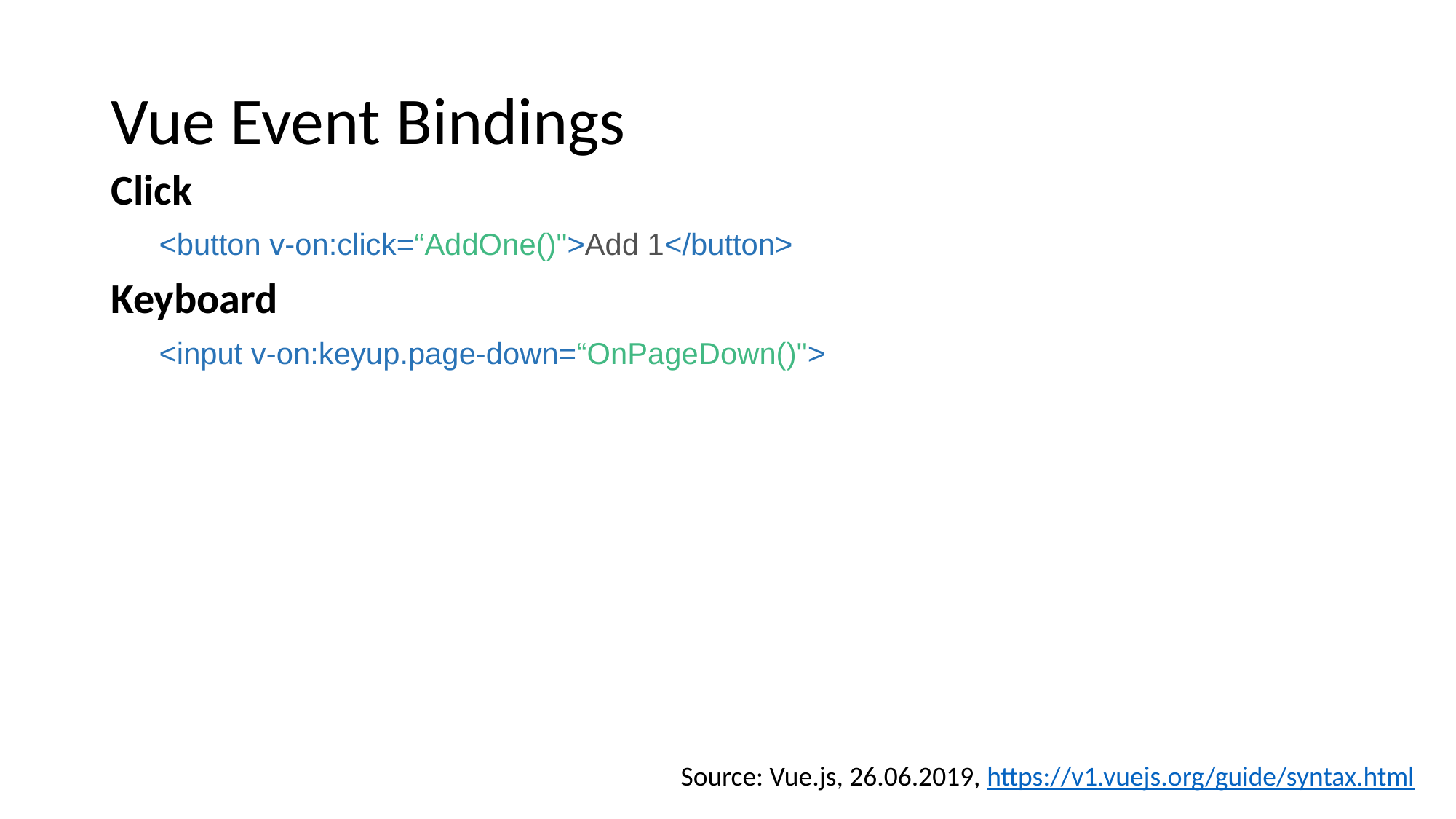

# Vue Event Bindings
Click
      <button v-on:click=“AddOne()">Add 1</button>
Keyboard
      <input v-on:keyup.page-down=“OnPageDown()">
Source: Vue.js, 26.06.2019, https://v1.vuejs.org/guide/syntax.html